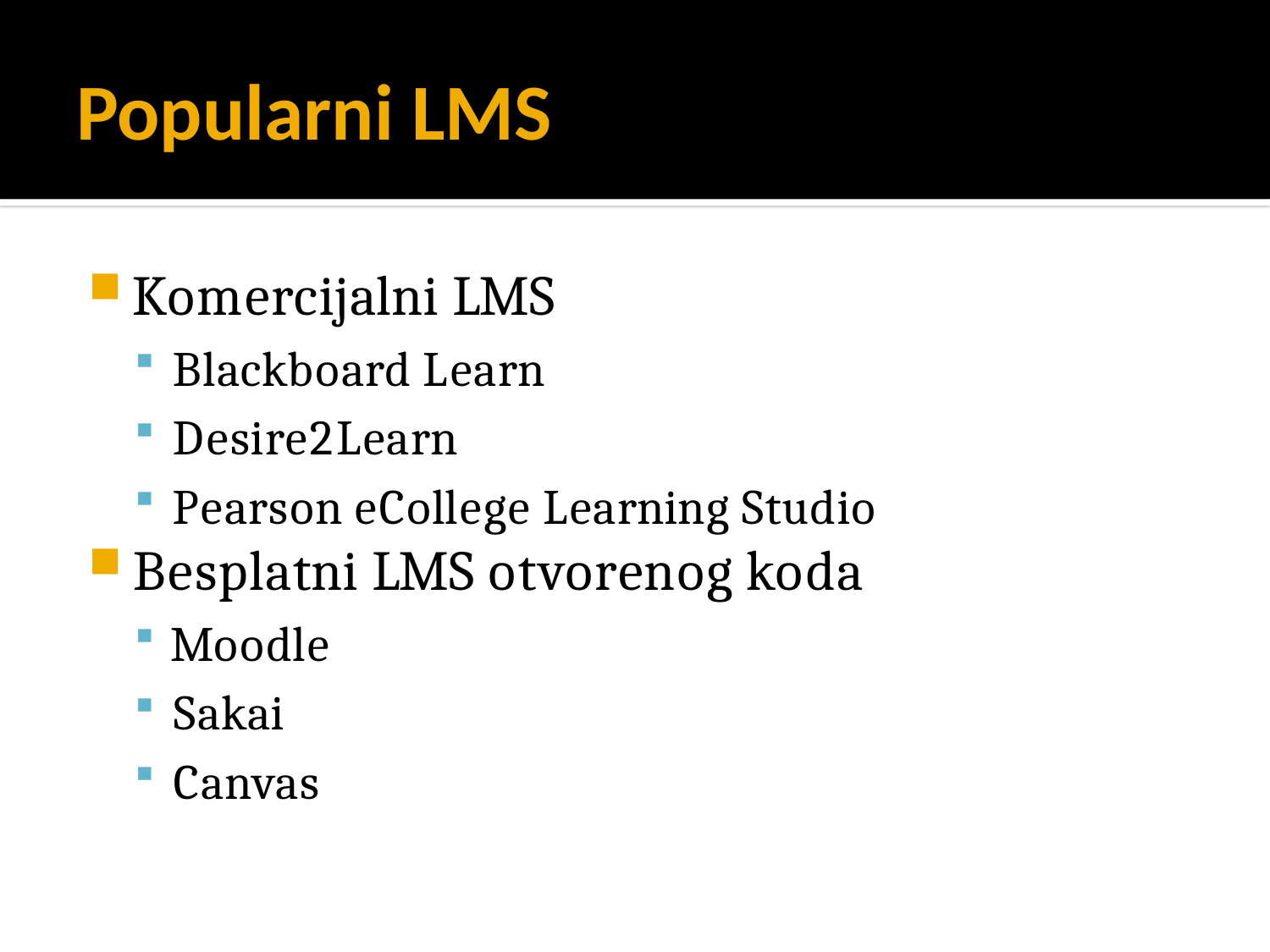

# Popularni LMS
Komercijalni LMS
Blackboard Learn
Desire2Learn
Pearson eCollege Learning Studio
Besplatni LMS otvorenog koda
Moodle
Sakai
Canvas